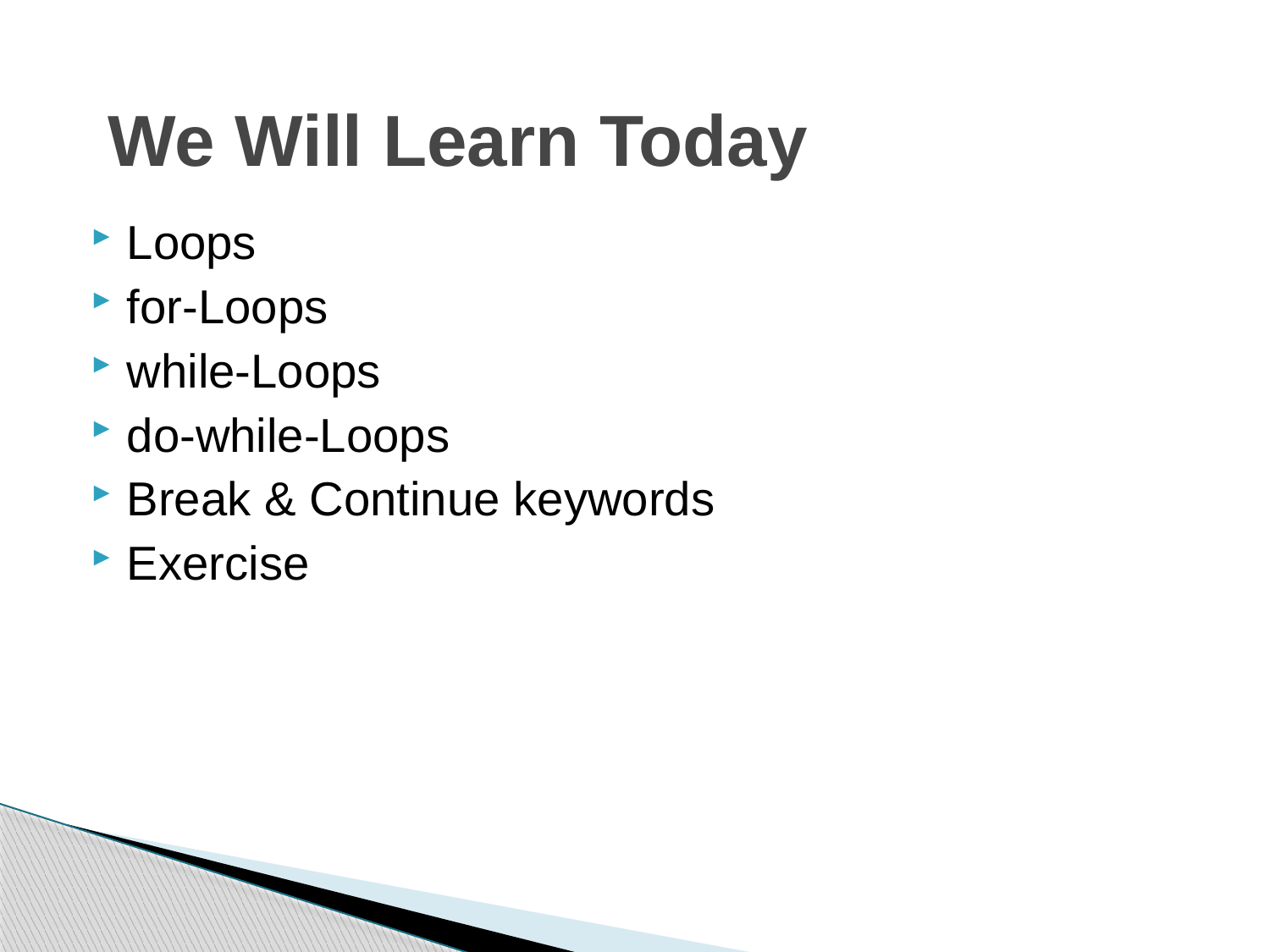

# We Will Learn Today
Loops
for-Loops
while-Loops
do-while-Loops
Break & Continue keywords
Exercise